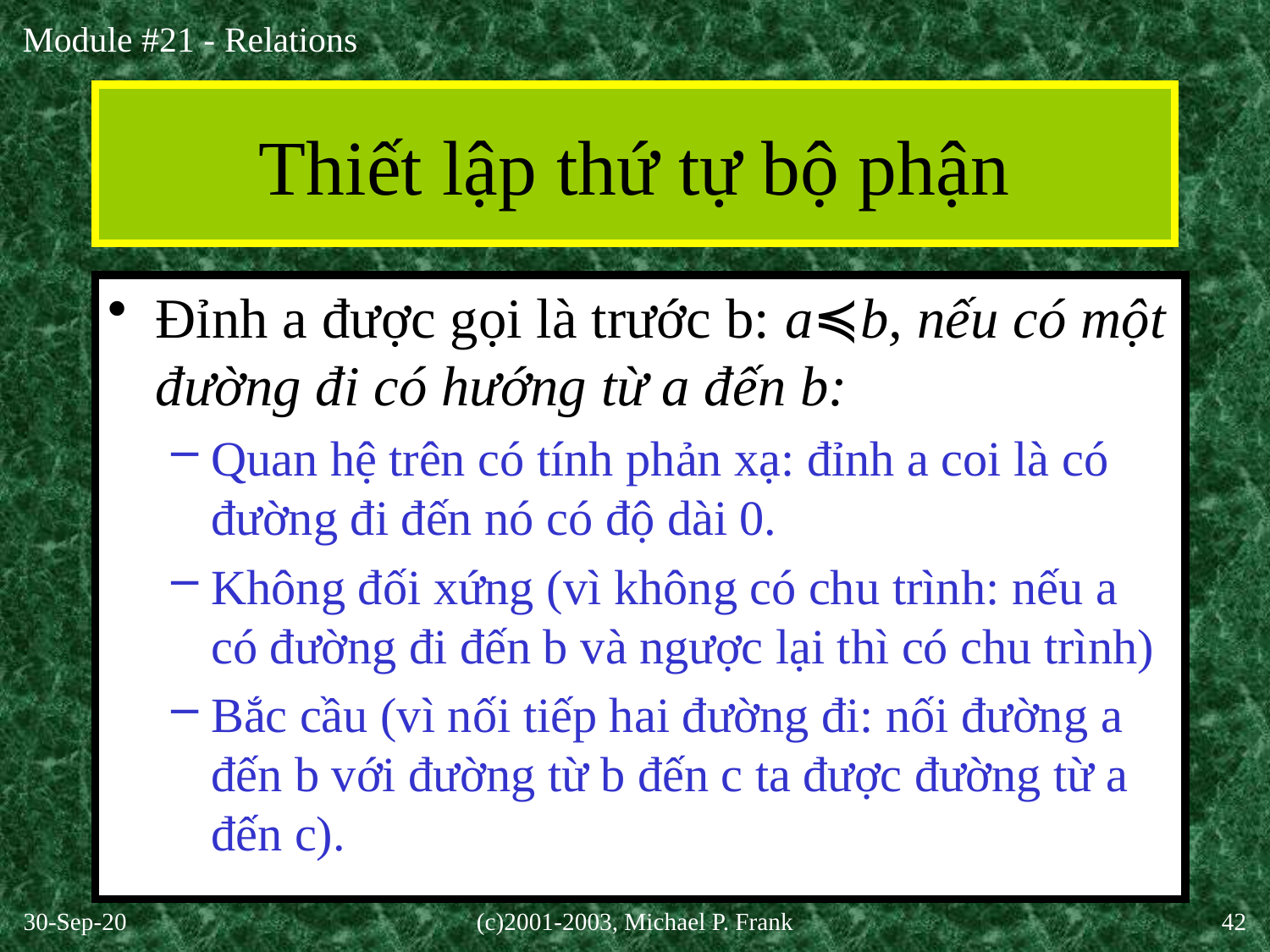

# Thiết lập thứ tự bộ phận
Đỉnh a được gọi là trước b: a≼b, nếu có một đường đi có hướng từ a đến b:
Quan hệ trên có tính phản xạ: đỉnh a coi là có đường đi đến nó có độ dài 0.
Không đối xứng (vì không có chu trình: nếu a có đường đi đến b và ngược lại thì có chu trình)
Bắc cầu (vì nối tiếp hai đường đi: nối đường a đến b với đường từ b đến c ta được đường từ a đến c).

30-Sep-20
(c)2001-2003, Michael P. Frank
42